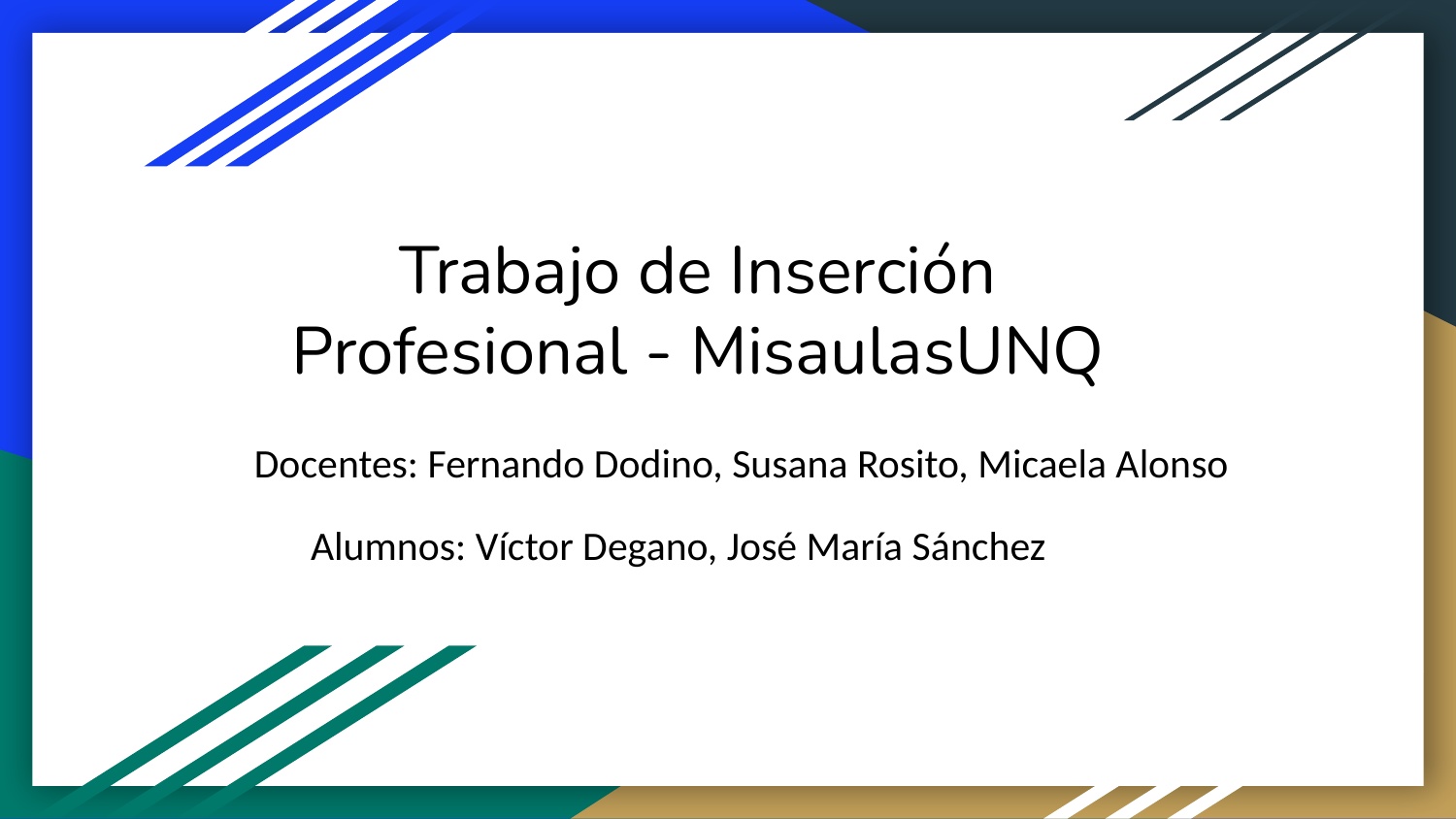

# Trabajo de Inserción Profesional - MisaulasUNQ
Docentes: Fernando Dodino, Susana Rosito, Micaela Alonso
Alumnos: Víctor Degano, José María Sánchez